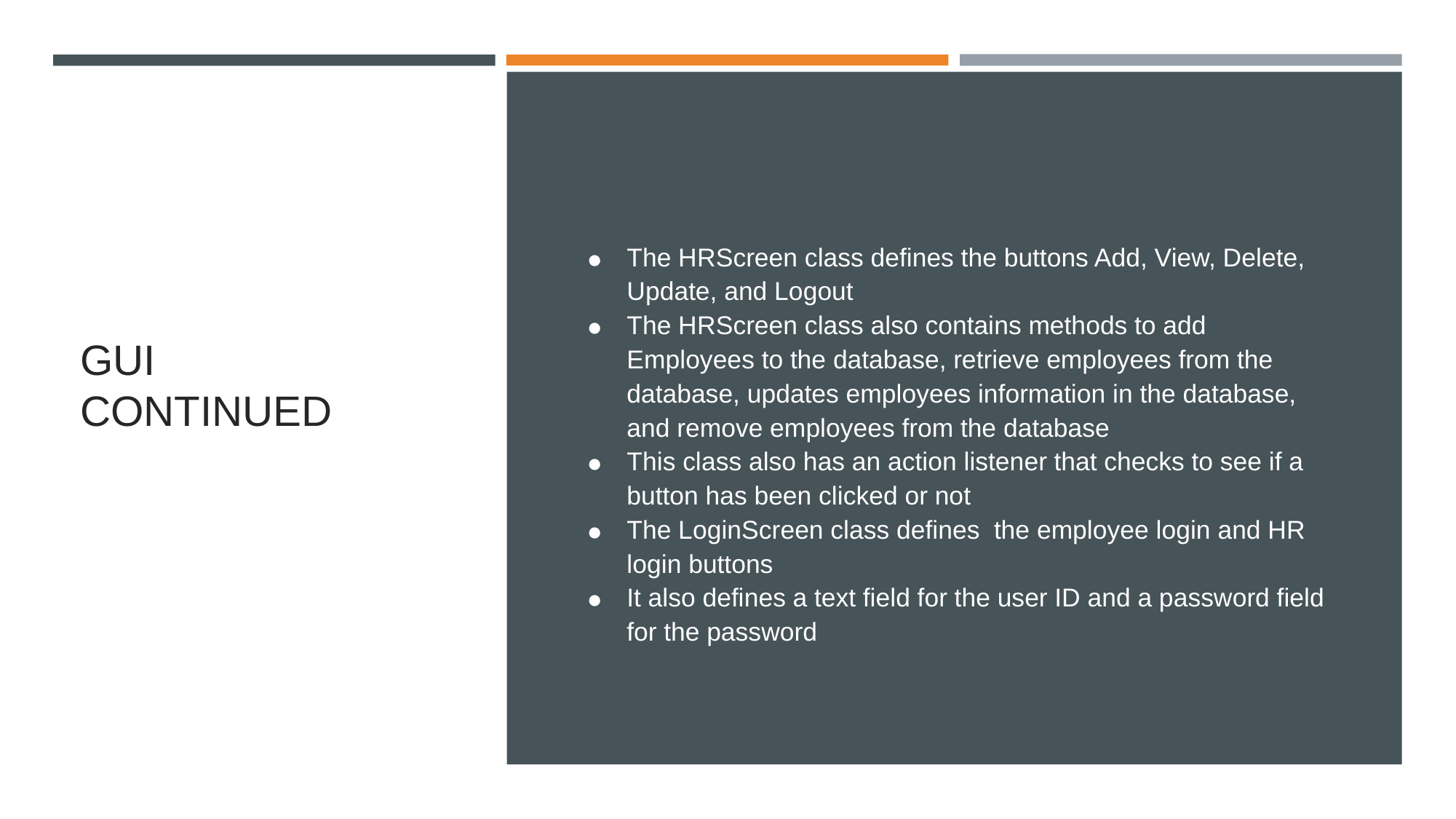

# GUI
CONTINUED

The HRScreen class defines the buttons Add, View, Delete, Update, and Logout
The HRScreen class also contains methods to add Employees to the database, retrieve employees from the database, updates employees information in the database, and remove employees from the database
This class also has an action listener that checks to see if a button has been clicked or not
The LoginScreen class defines  the employee login and HR login buttons
It also defines a text field for the user ID and a password field for the password